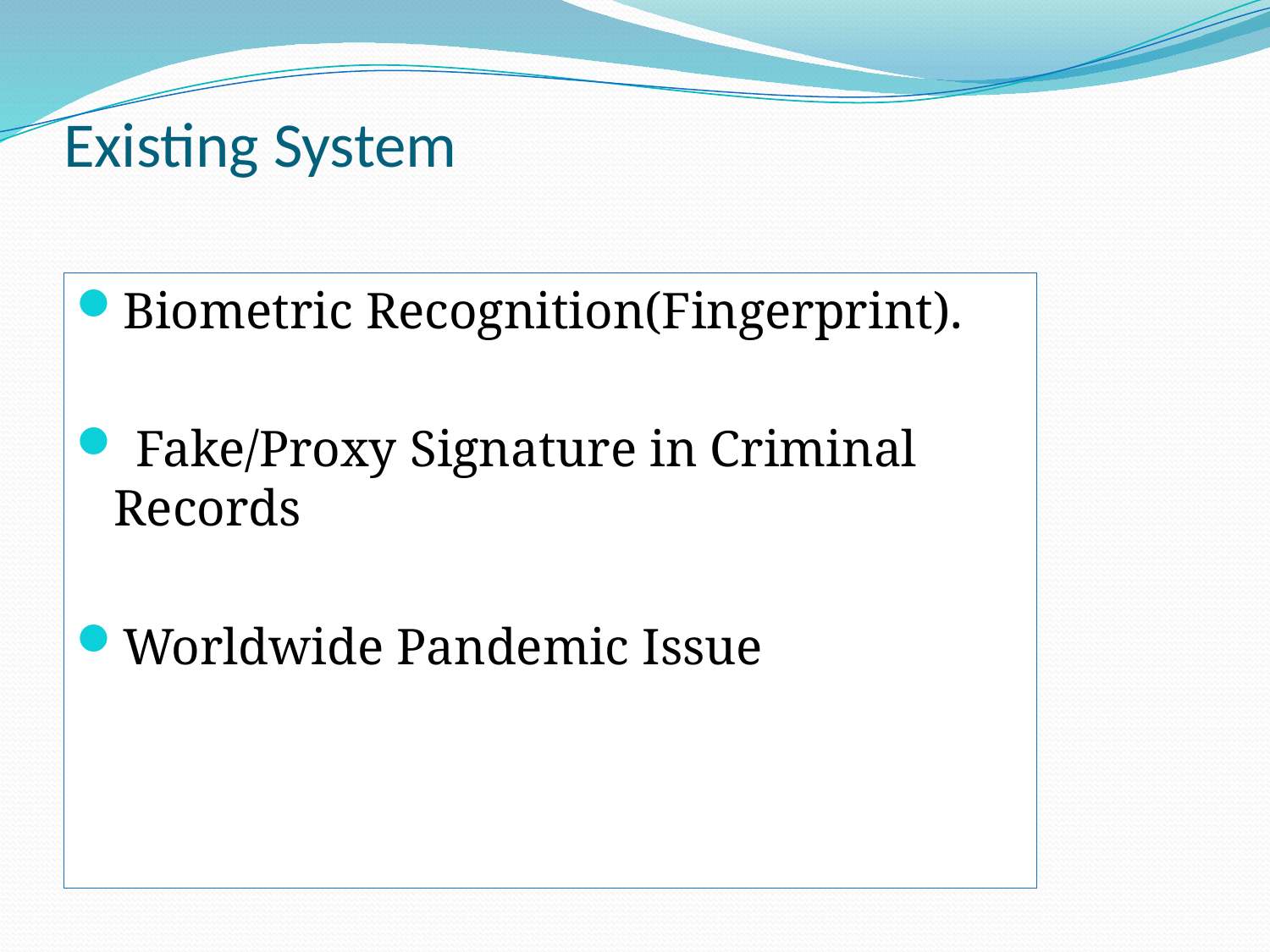

# Existing System
Biometric Recognition(Fingerprint).

 Fake/Proxy Signature in Criminal Records

Worldwide Pandemic Issue